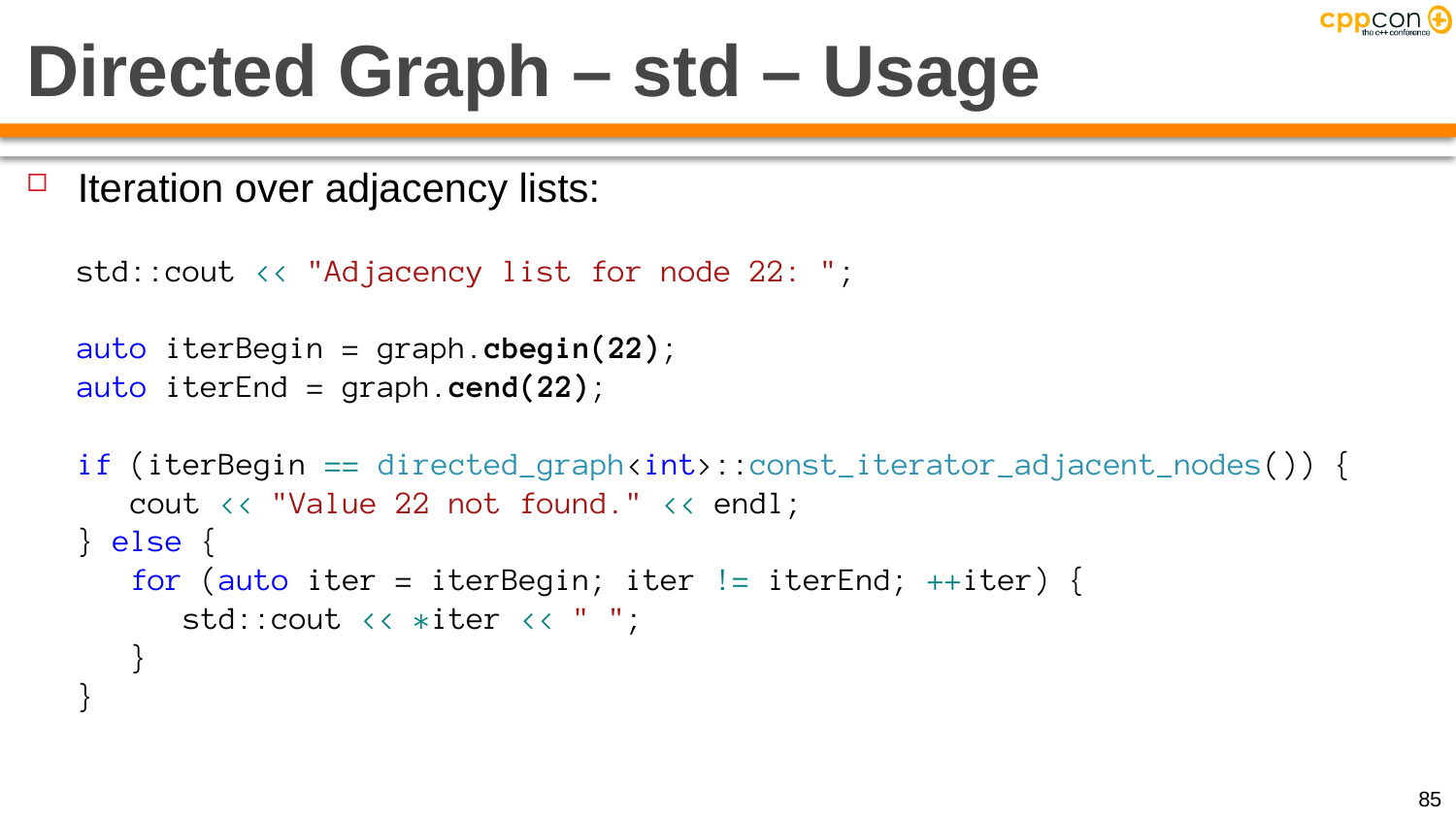

# Directed Graph – std – Usage
Iteration over adjacency lists:

std::cout << "Adjacency list for node 22: ";

auto iterBegin = graph.cbegin(22);
auto iterEnd = graph.cend(22);

if (iterBegin == directed_graph<int>::const_iterator_adjacent_nodes()) {
   cout << "Value 22 not found." << endl;
} else {
   for (auto iter = iterBegin; iter != iterEnd; ++iter) {
      std::cout << *iter << " ";
   }
}